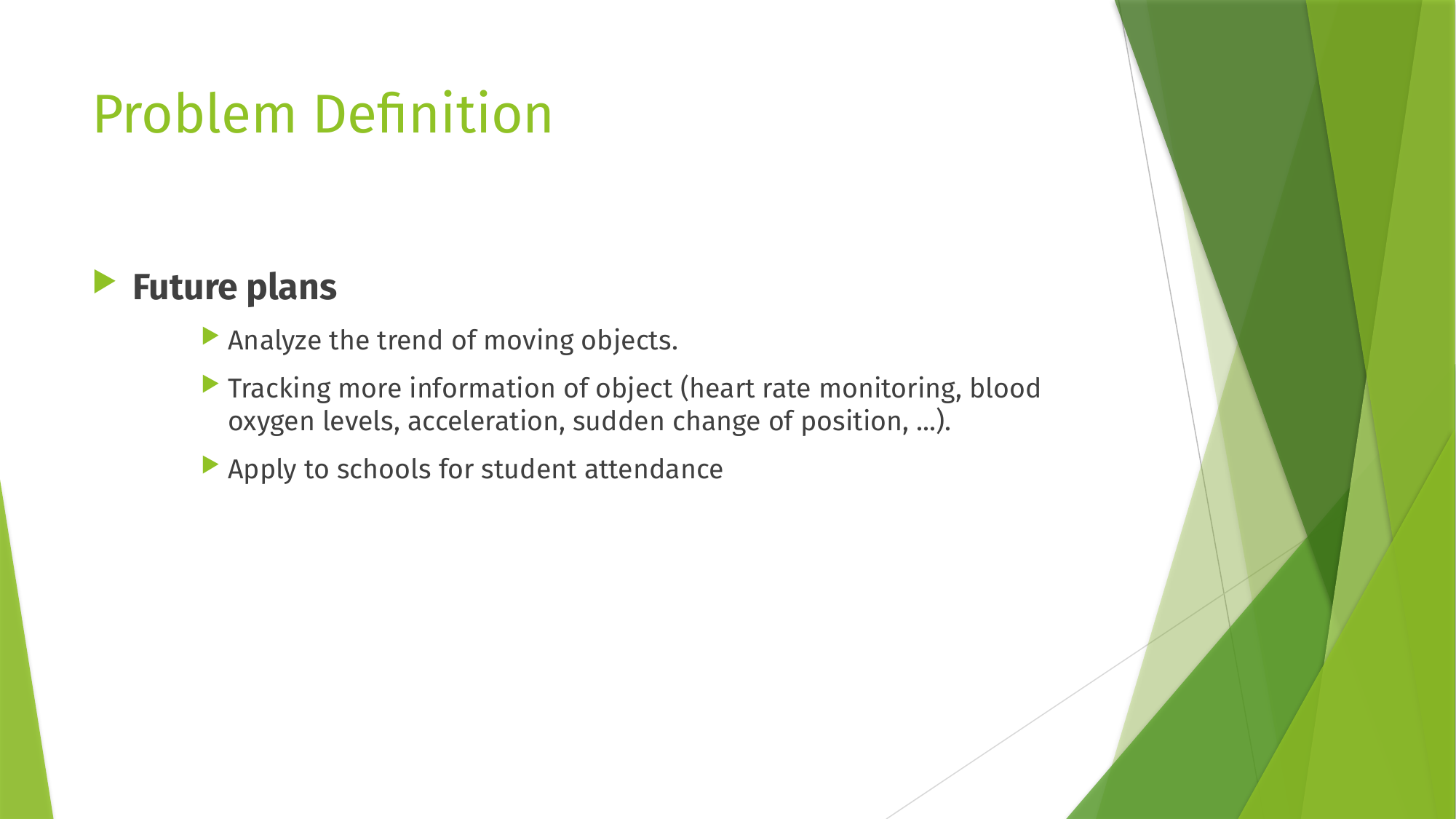

# Problem Definition
Future plans
Analyze the trend of moving objects.
Tracking more information of object (heart rate monitoring, blood oxygen levels, acceleration, sudden change of position, ...).
Apply to schools for student attendance